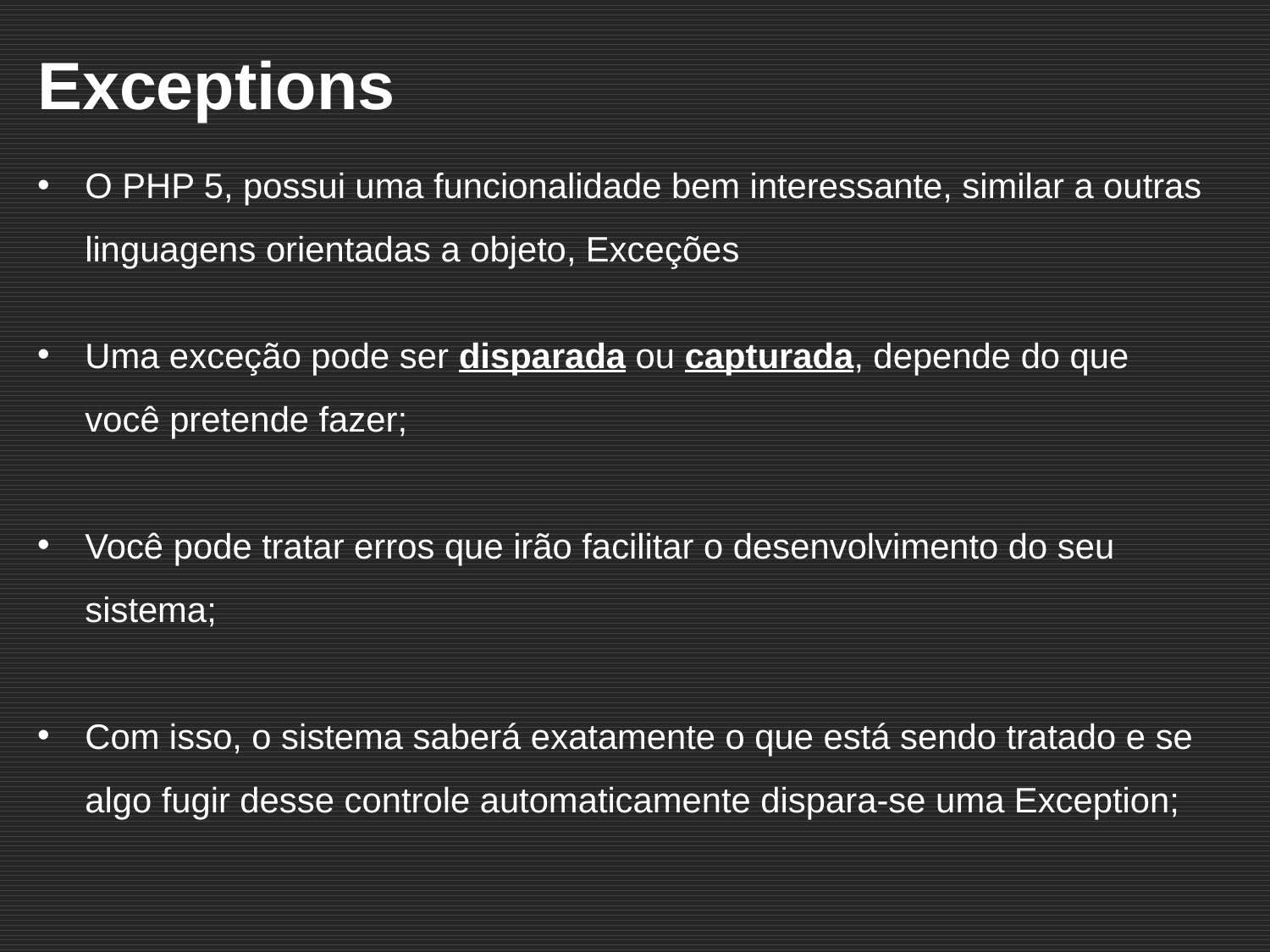

Exceptions
O PHP 5, possui uma funcionalidade bem interessante, similar a outras linguagens orientadas a objeto, Exceções
Uma exceção pode ser disparada ou capturada, depende do que você pretende fazer;
Você pode tratar erros que irão facilitar o desenvolvimento do seu sistema;
Com isso, o sistema saberá exatamente o que está sendo tratado e se algo fugir desse controle automaticamente dispara-se uma Exception;